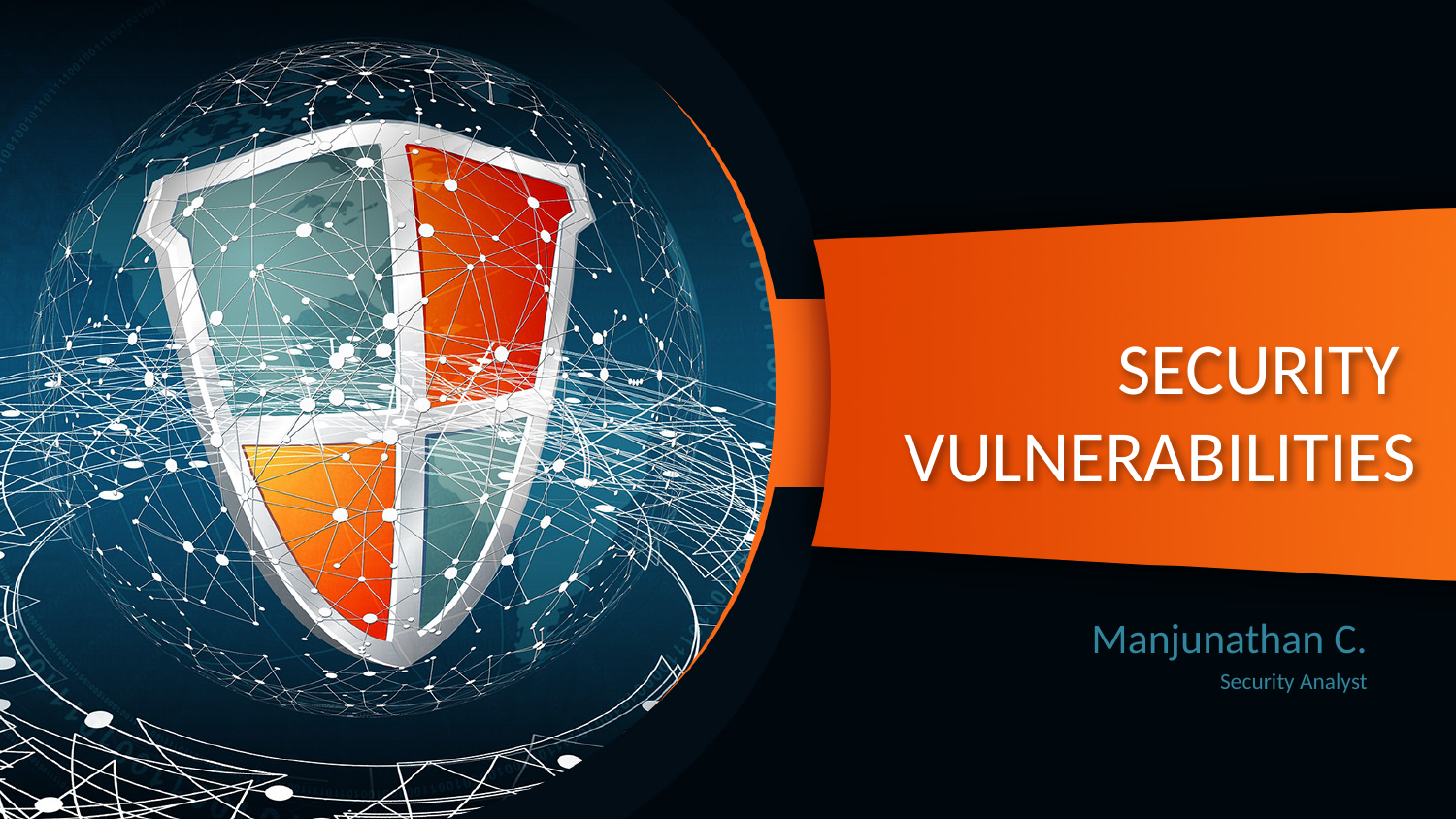

# SECURITY VULNERABILITIES
Manjunathan C.
Security Analyst